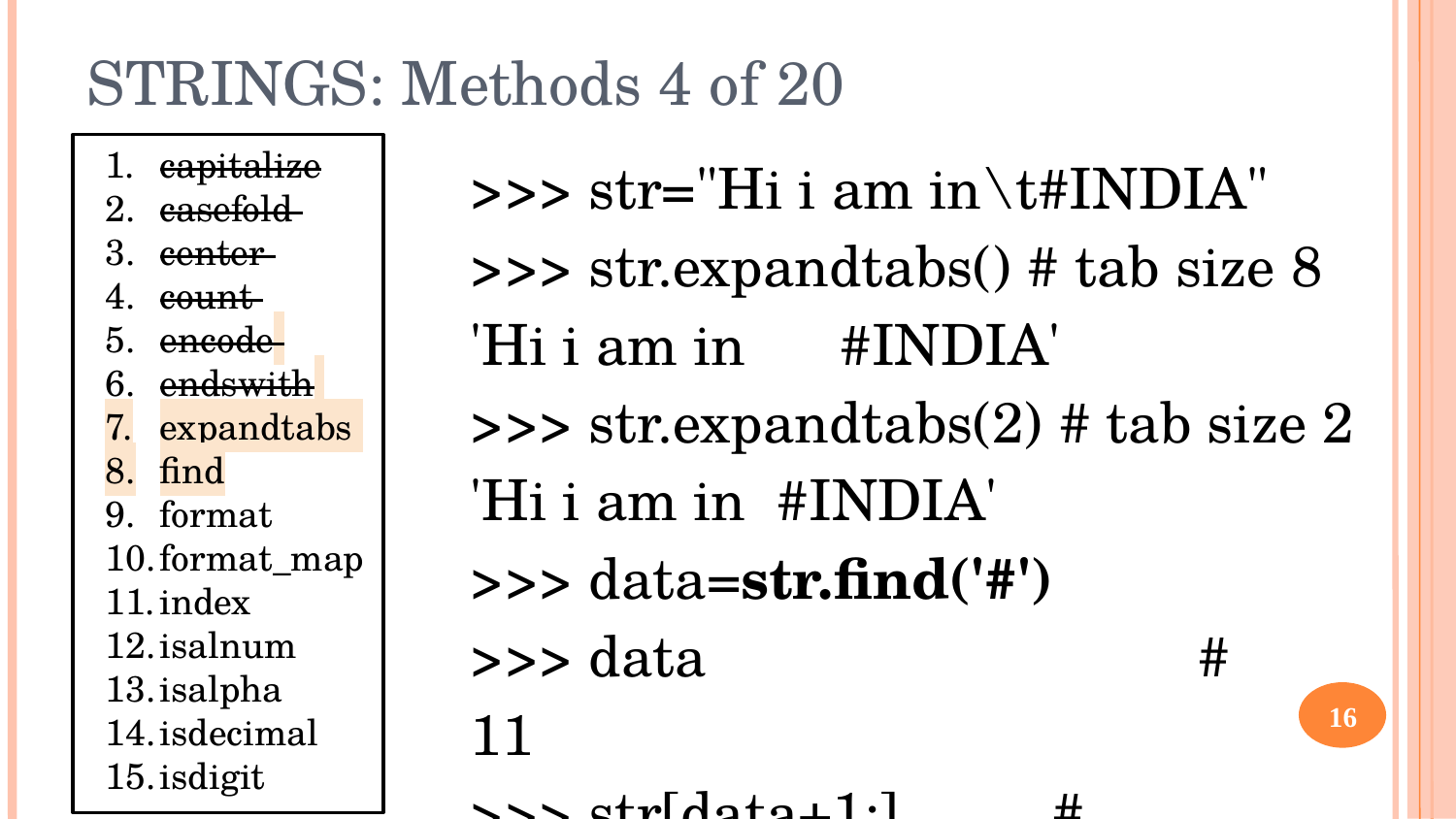

STRINGS: Methods 4 of 20
capitalize
casefold
center
count
encode
endswith
expandtabs
find
format
format_map
index
isalnum
isalpha
isdecimal
isdigit

>>> str="Hi i am in\t#INDIA"
>>> str.expandtabs() # tab size 8
'Hi i am in      #INDIA'
>>> str.expandtabs(2) # tab size 2
'Hi i am in  #INDIA'
>>> data=str.find('#')
>>> data				#	11
>>> str[data+1:] 	#	INDIA
16